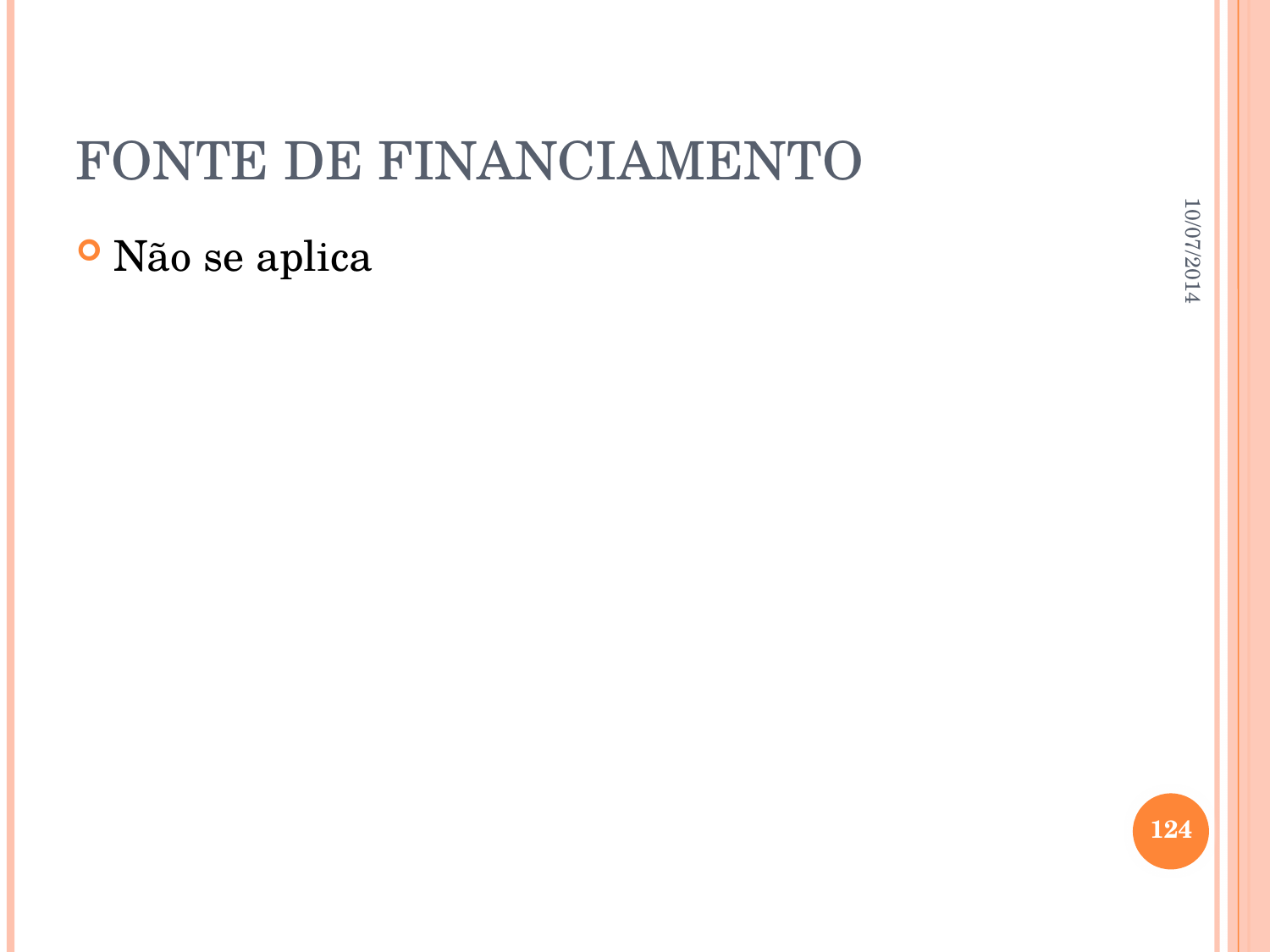

# fonte de financiamento
10/07/2014
Não se aplica
124